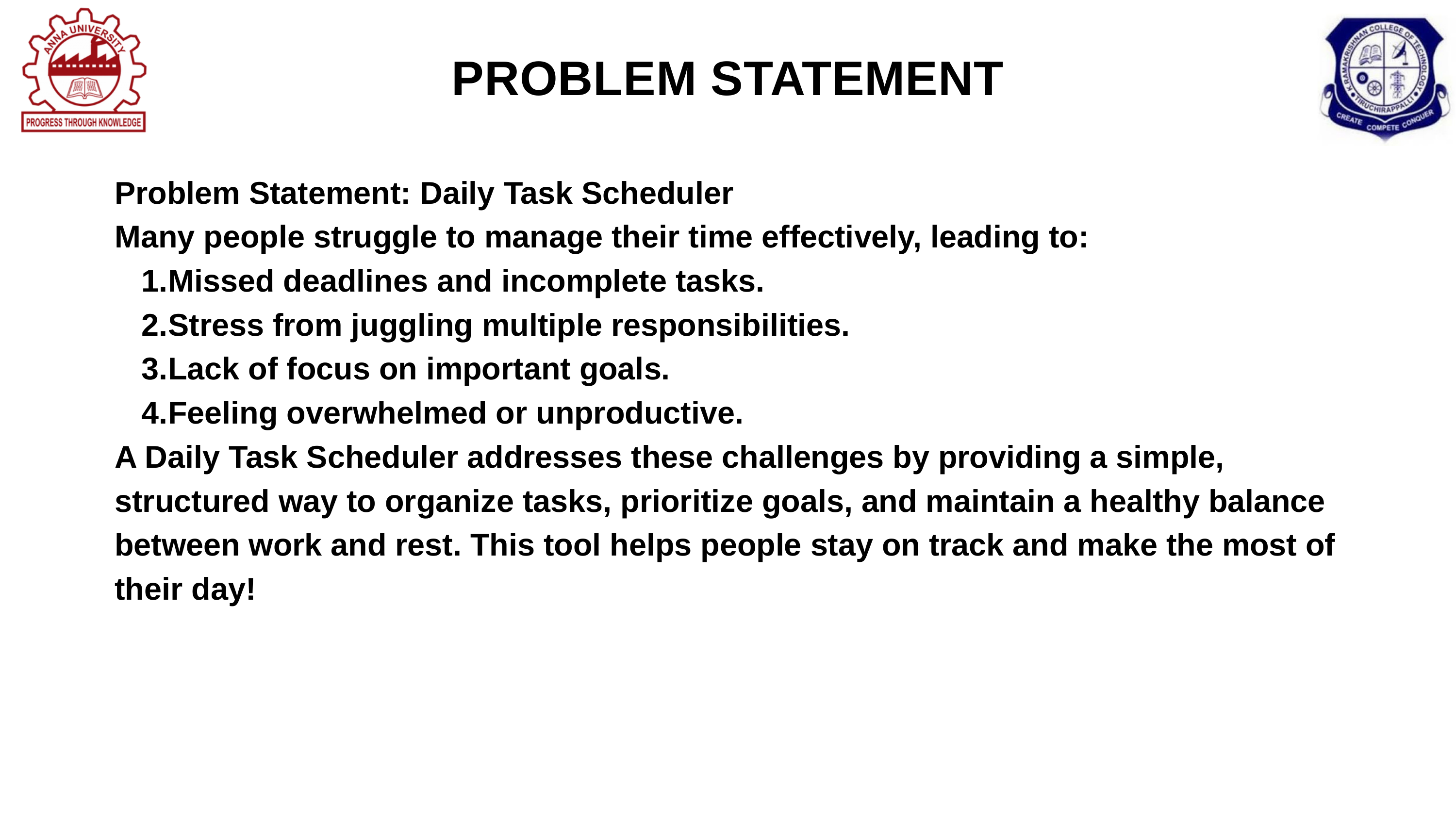

PROBLEM STATEMENT
Problem Statement: Daily Task Scheduler
Many people struggle to manage their time effectively, leading to:
Missed deadlines and incomplete tasks.
Stress from juggling multiple responsibilities.
Lack of focus on important goals.
Feeling overwhelmed or unproductive.
A Daily Task Scheduler addresses these challenges by providing a simple, structured way to organize tasks, prioritize goals, and maintain a healthy balance between work and rest. This tool helps people stay on track and make the most of their day!